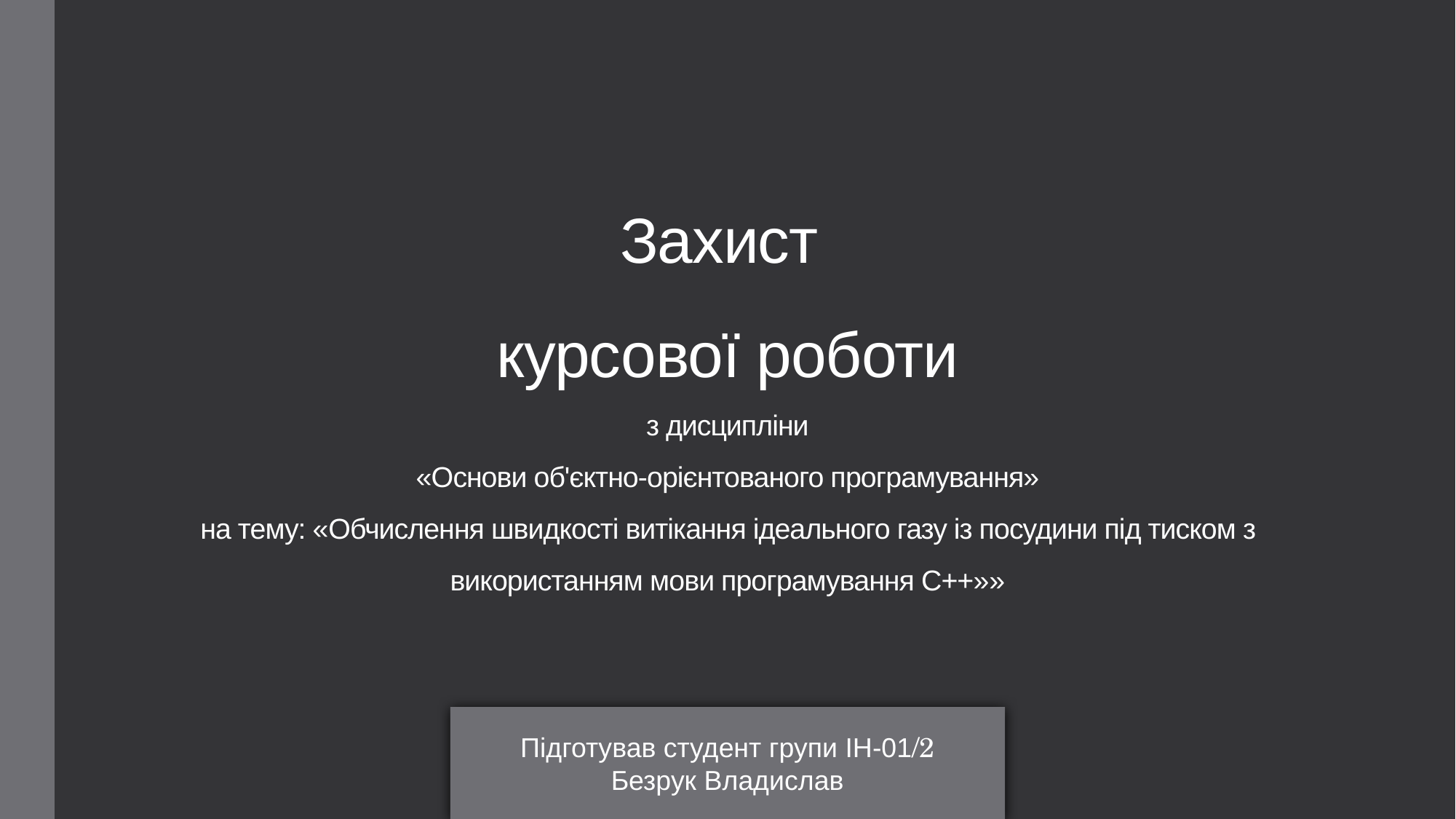

# Захист курсової роботи з дисципліни «Основи об'єктно-орієнтованого програмування» на тему: «Обчислення швидкості витікання ідеального газу із посудини під тиском з використанням мови програмування С++»»
Підготував студент групи ІН-01/2
Безрук Владислав